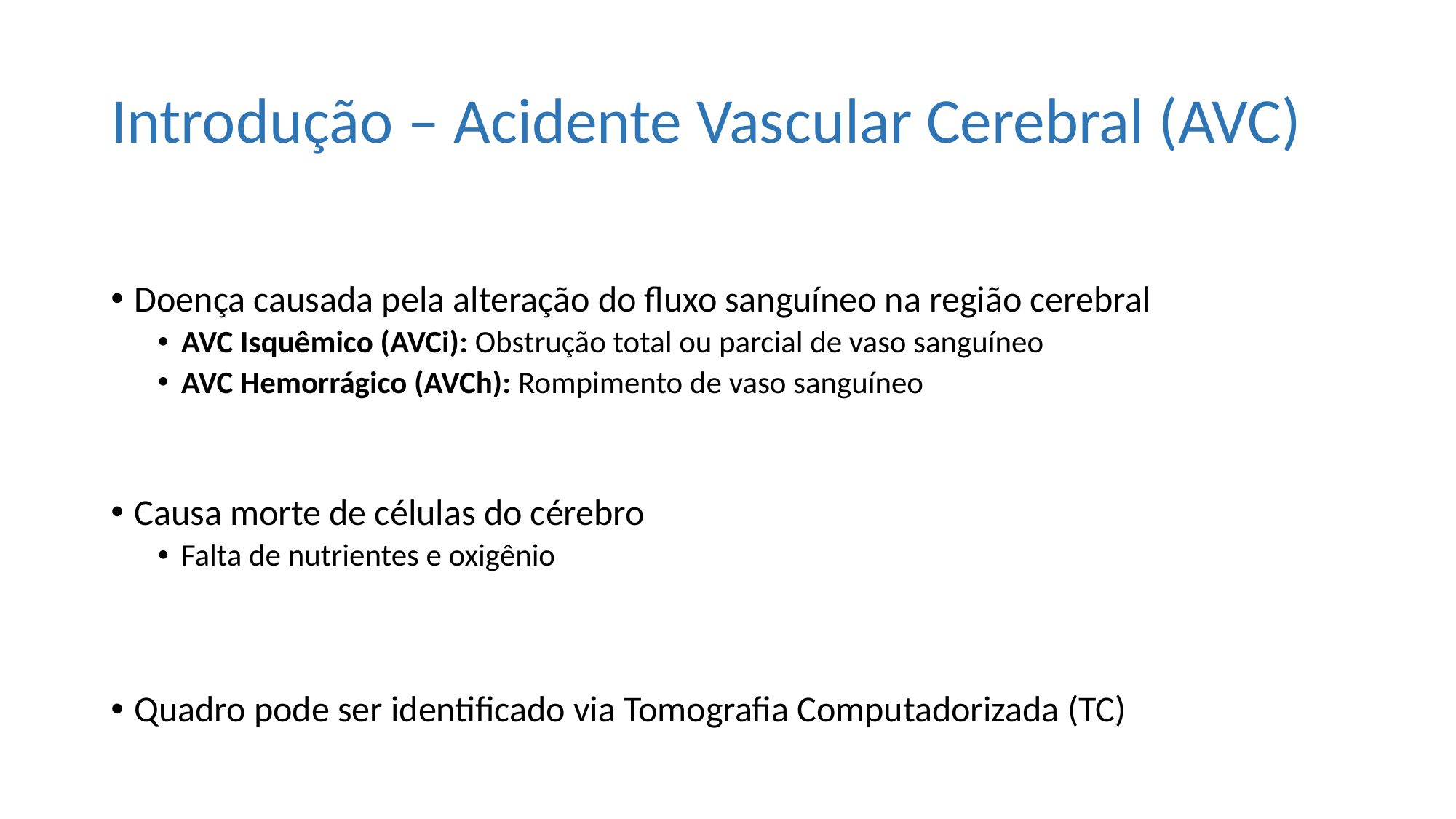

# Introdução – Acidente Vascular Cerebral (AVC)

Doença causada pela alteração do fluxo sanguíneo na região cerebral
AVC Isquêmico (AVCi): Obstrução total ou parcial de vaso sanguíneo
AVC Hemorrágico (AVCh): Rompimento de vaso sanguíneo

Causa morte de células do cérebro
Falta de nutrientes e oxigênio

Quadro pode ser identificado via Tomografia Computadorizada (TC)